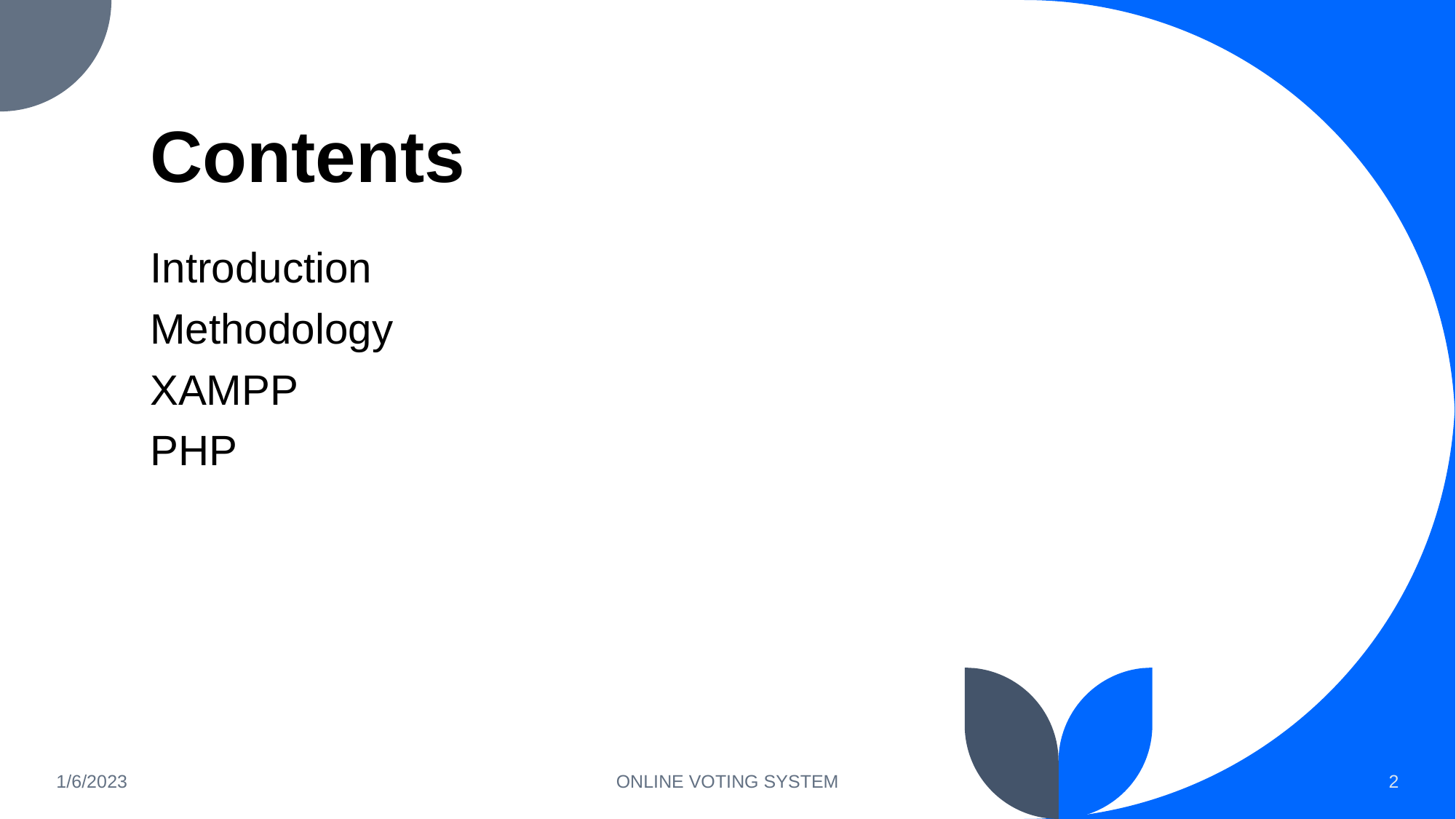

# Contents
Introduction
Methodology
XAMPP
PHP

1/6/2023
ONLINE VOTING SYSTEM
2